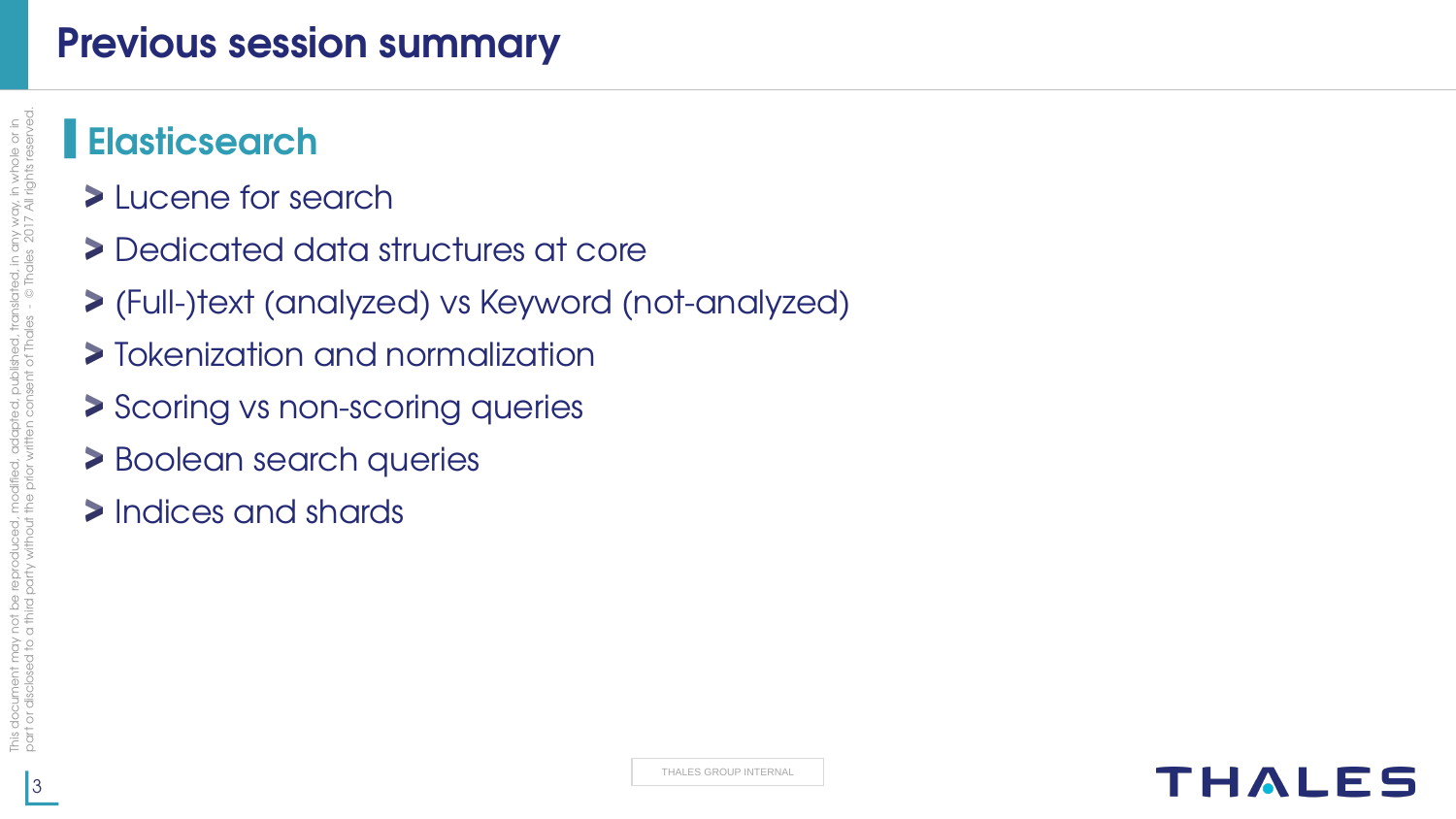

# Previous session summary
Elasticsearch
Lucene for search
Dedicated data structures at core
(Full-)text (analyzed) vs Keyword (not-analyzed)
Tokenization and normalization
Scoring vs non-scoring queries
Boolean search queries
Indices and shards